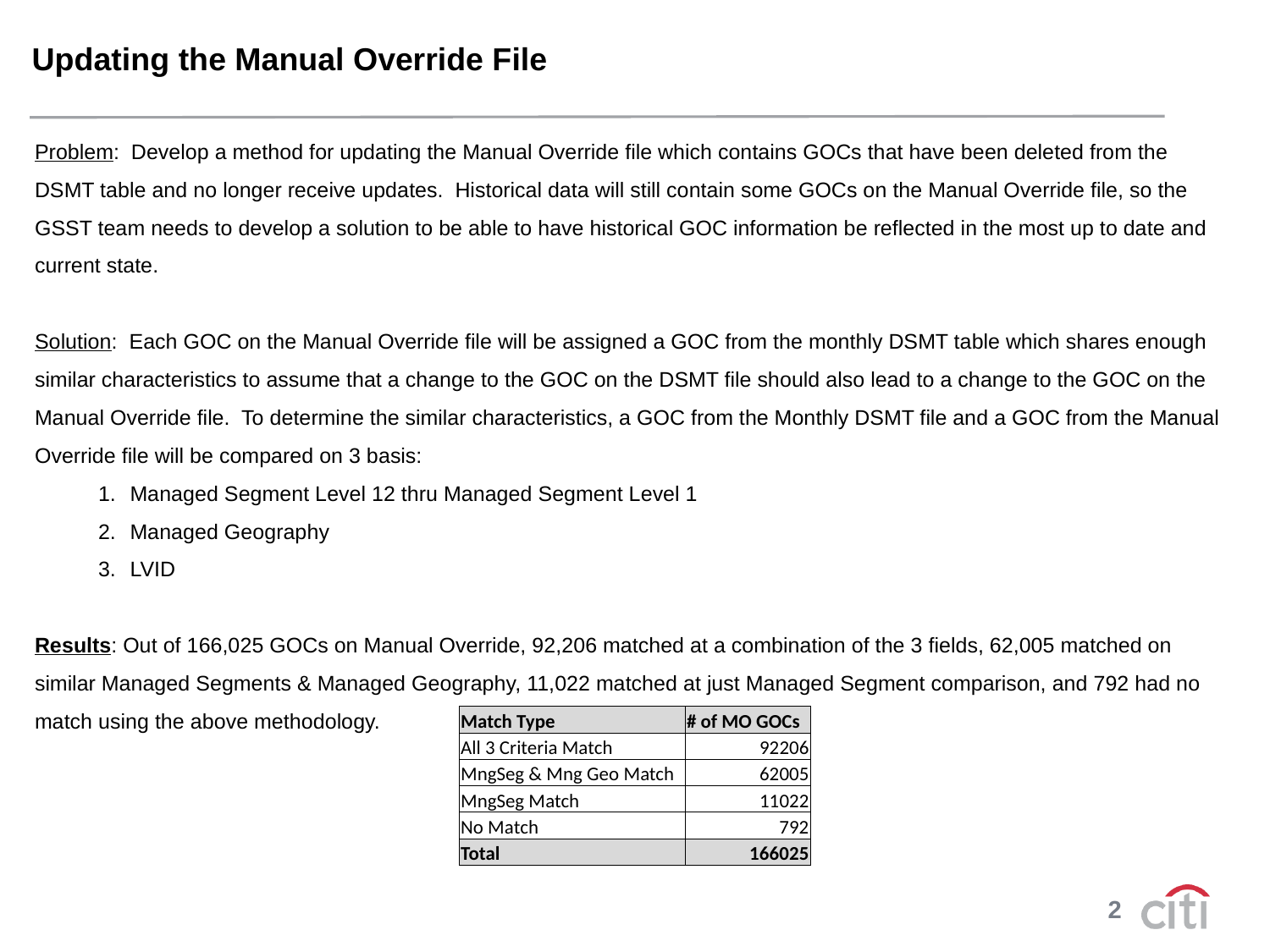

# Updating the Manual Override File
Problem:  Develop a method for updating the Manual Override file which contains GOCs that have been deleted from the DSMT table and no longer receive updates.  Historical data will still contain some GOCs on the Manual Override file, so the GSST team needs to develop a solution to be able to have historical GOC information be reflected in the most up to date and current state.

Solution:  Each GOC on the Manual Override file will be assigned a GOC from the monthly DSMT table which shares enough similar characteristics to assume that a change to the GOC on the DSMT file should also lead to a change to the GOC on the Manual Override file.  To determine the similar characteristics, a GOC from the Monthly DSMT file and a GOC from the Manual Override file will be compared on 3 basis:
Managed Segment Level 12 thru Managed Segment Level 1
Managed Geography
LVID

Results: Out of 166,025 GOCs on Manual Override, 92,206 matched at a combination of the 3 fields, 62,005 matched on similar Managed Segments & Managed Geography, 11,022 matched at just Managed Segment comparison, and 792 had no match using the above methodology.

| Match Type | # of MO GOCs |
| --- | --- |
| All 3 Criteria Match | 92206 |
| MngSeg & Mng Geo Match | 62005 |
| MngSeg Match | 11022 |
| No Match | 792 |
| Total | 166025 |